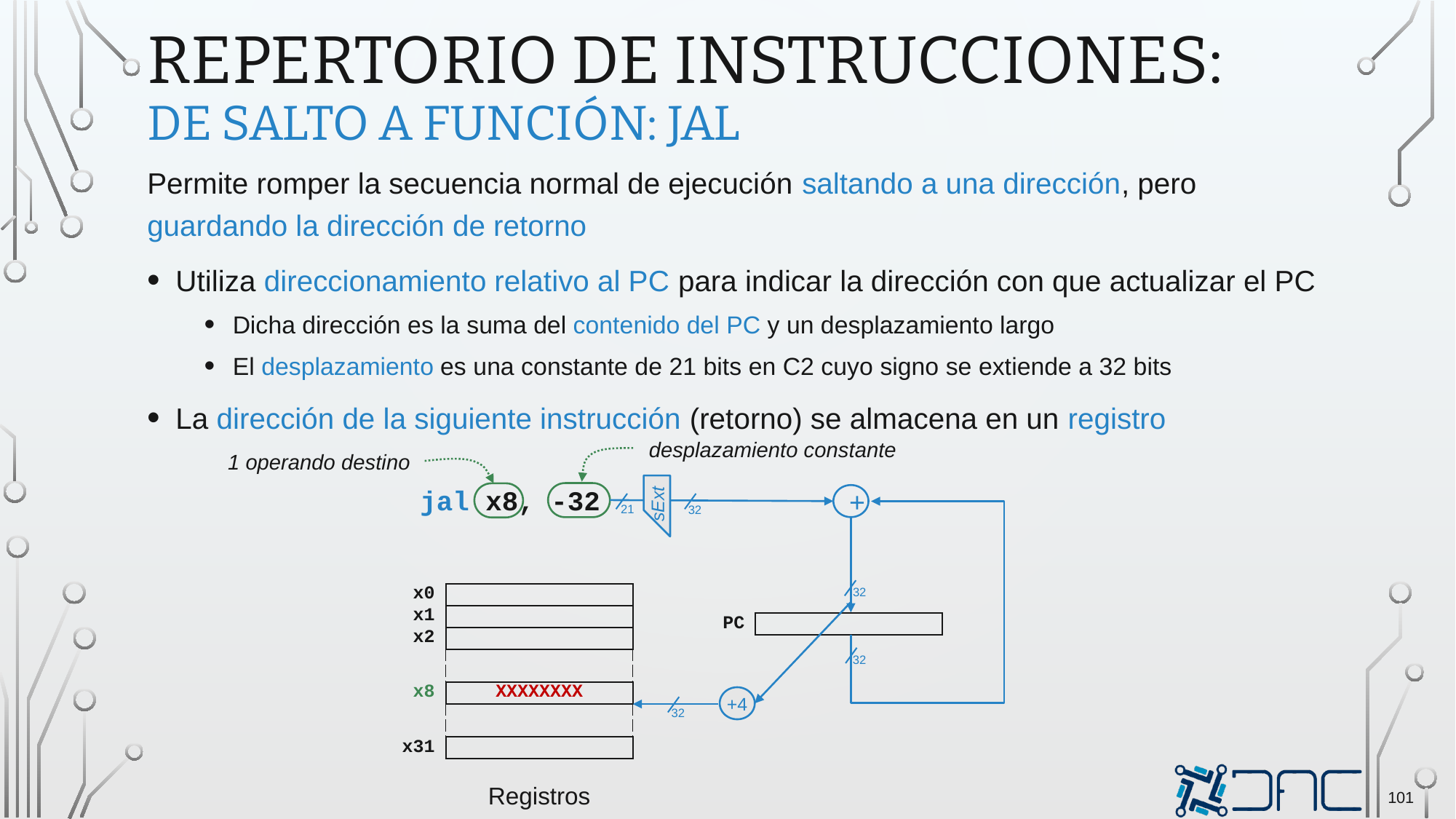

# Repertorio de instrucciones: de salto a función: jal
Permite romper la secuencia normal de ejecución saltando a una dirección, pero guardando la dirección de retorno
Utiliza direccionamiento relativo al PC para indicar la dirección con que actualizar el PC
Dicha dirección es la suma del contenido del PC y un desplazamiento largo
El desplazamiento es una constante de 21 bits en C2 cuyo signo se extiende a 32 bits
La dirección de la siguiente instrucción (retorno) se almacena en un registro
desplazamiento constante
1 operando destino

jal x8, -32

+
sExt
21
32

32
| x0 |  |
| --- | --- |
| x1 |  |
| x2 |  |
|  |  |
| x8 | XXXXXXXX |
|  |  |
| x31 |  |
| PC |  |
| --- | --- |
32
+4
32
101
Registros